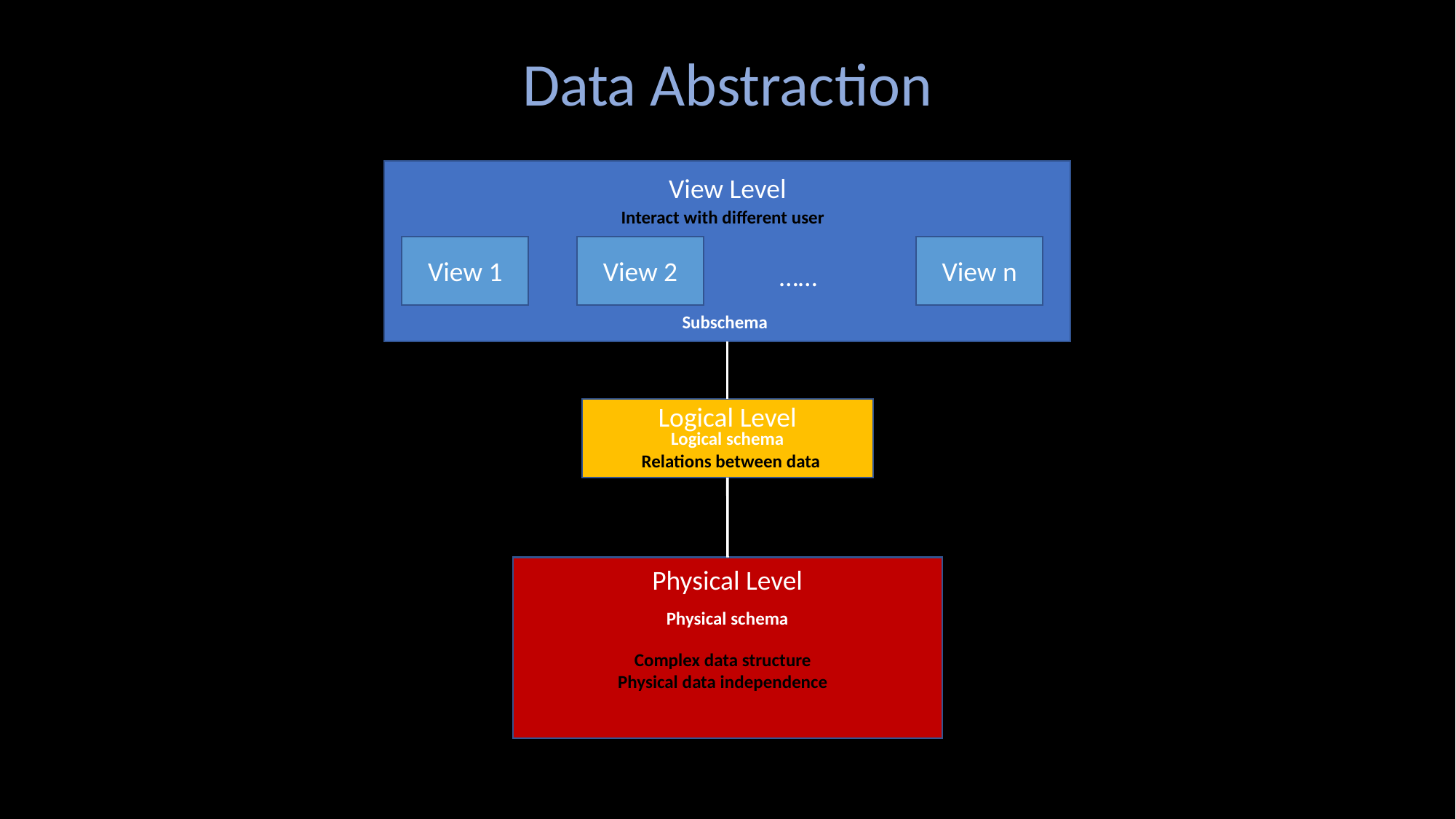

Data Abstraction

View Level
Interact with different user
View 1
View 2
View n
……
 Subschema
Logical Level

Logical schema
Relations between data

Physical Level
Physical schema
Complex data structure
Physical data independence